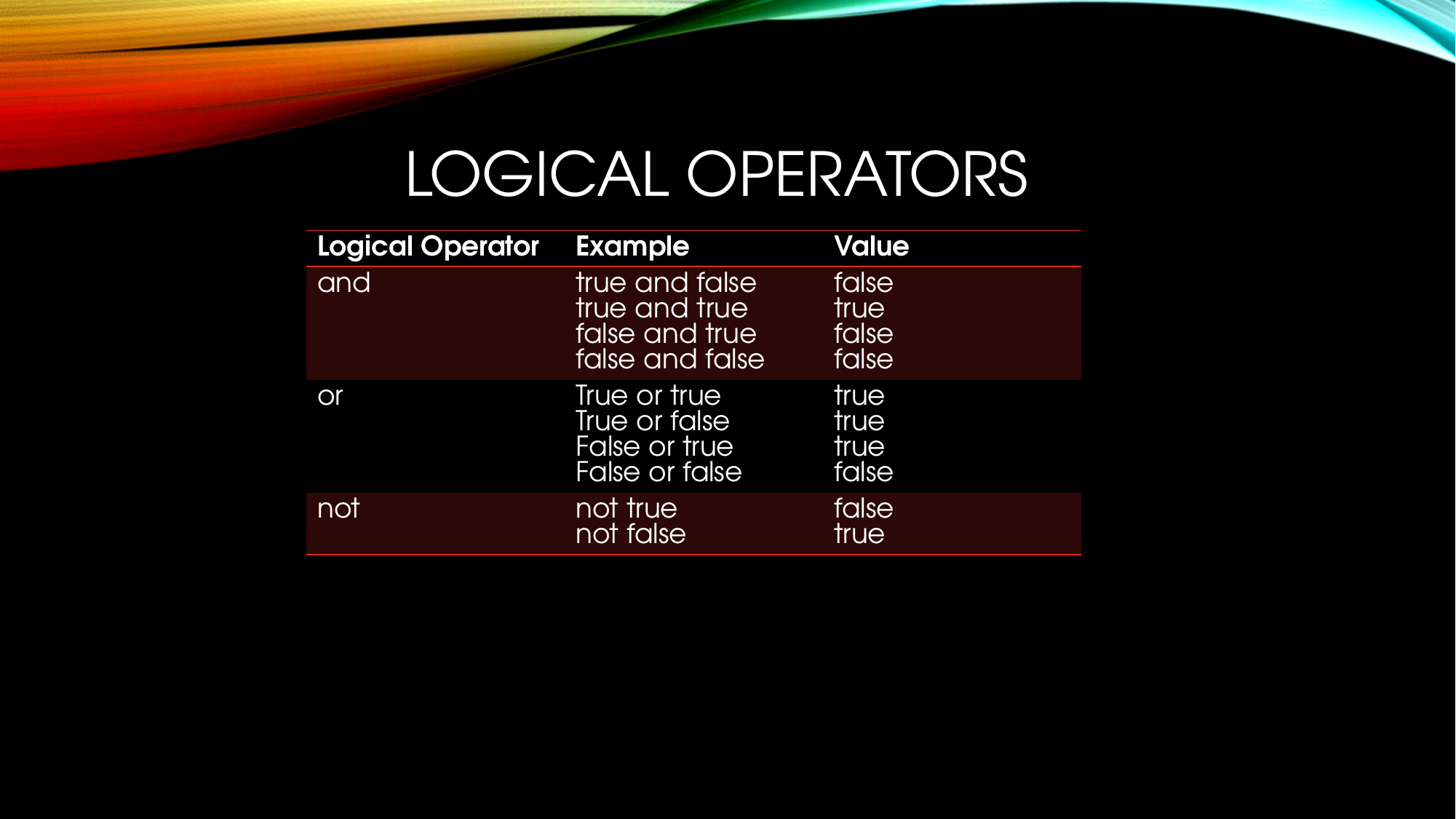

# LOGICAL OPERATORS
| Logical Operator | Example | Value |
| --- | --- | --- |
| and | true and false true and true false and true false and false | false true false false |
| or | True or true True or false False or true False or false | true true true false |
| not | not true not false | false true |